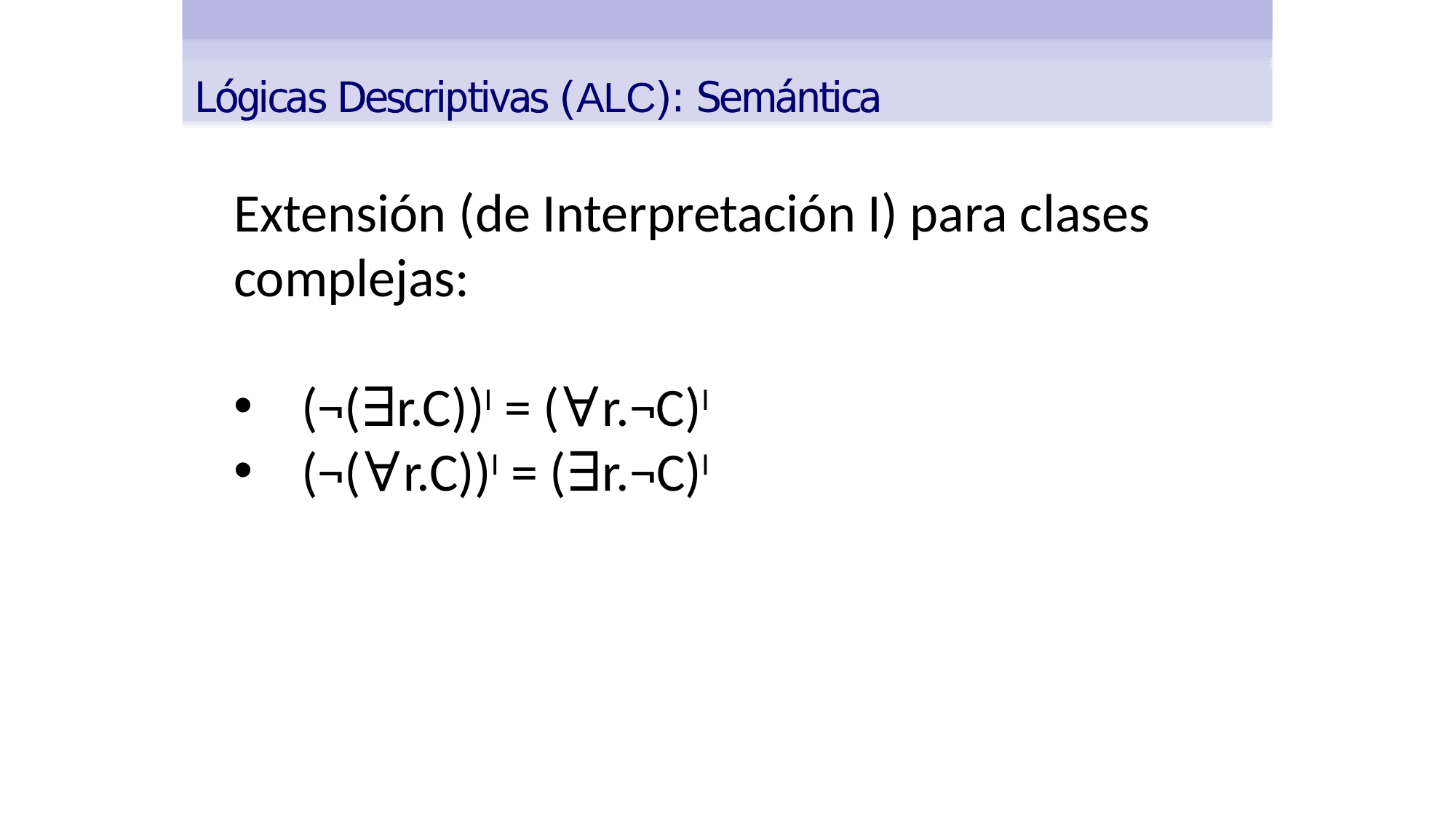

Lógicas Descriptivas (ALC): Semántica

Extensión (de Interpretación I) para clases complejas:

(¬(∃r.C))I = (∀r.¬C)I
(¬(∀r.C))I = (∃r.¬C)I